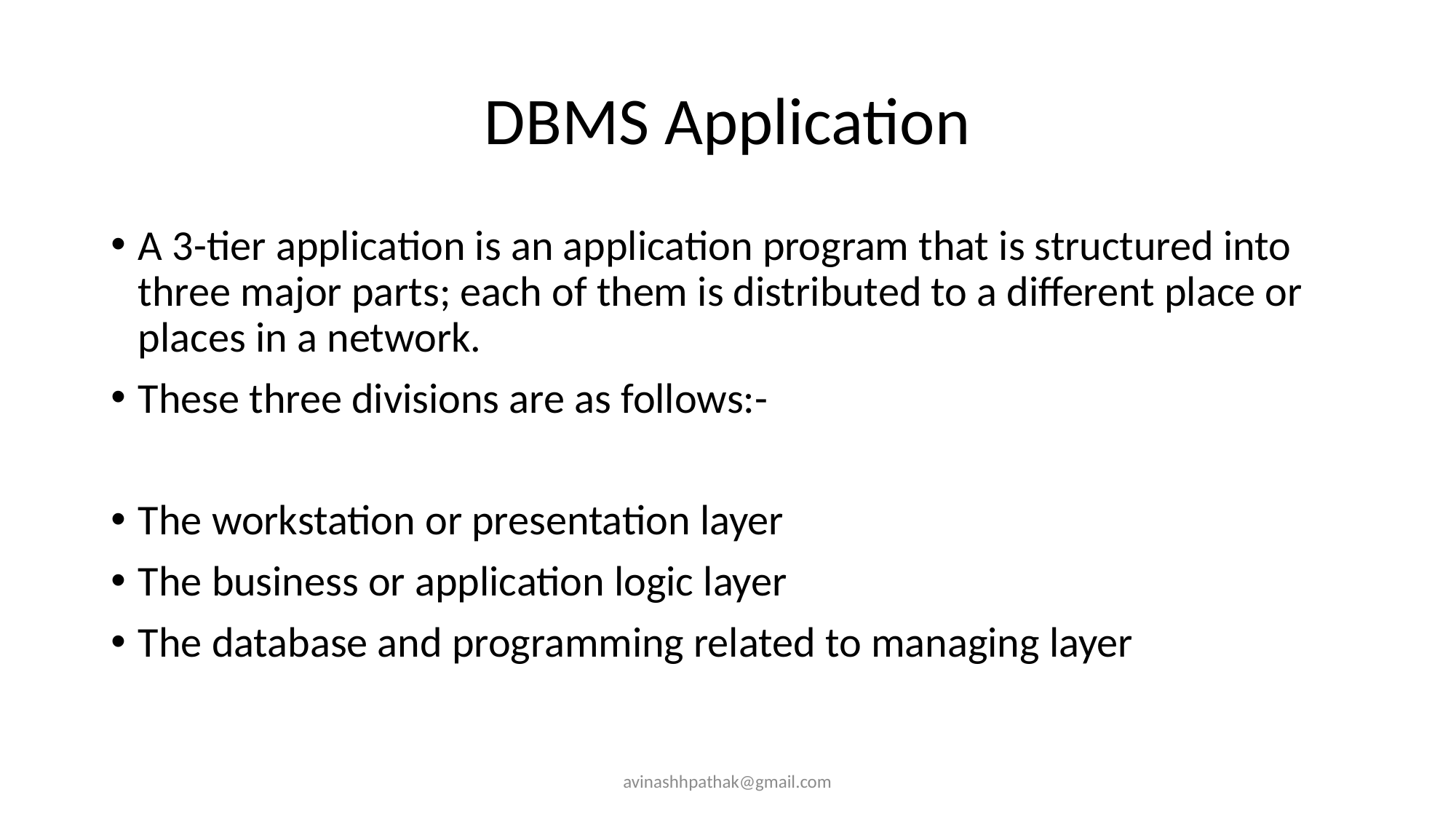

# DBMS Application
A 3-tier application is an application program that is structured into three major parts; each of them is distributed to a different place or places in a network.
These three divisions are as follows:-

The workstation or presentation layer
The business or application logic layer
The database and programming related to managing layer

avinashhpathak@gmail.com
18